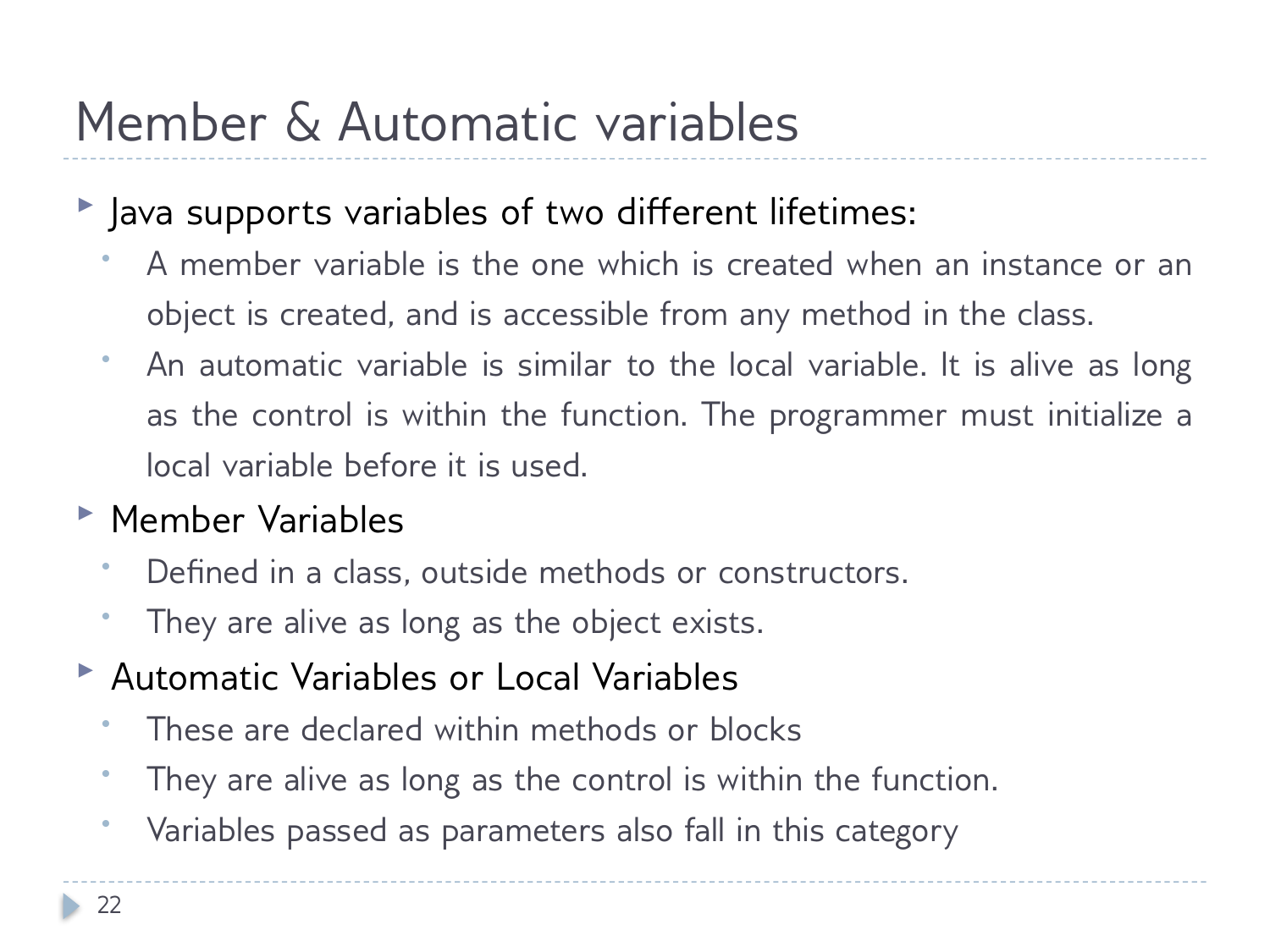

# Member & Automatic variables
Java supports variables of two different lifetimes:
A member variable is the one which is created when an instance or an object is created, and is accessible from any method in the class.
An automatic variable is similar to the local variable. It is alive as long as the control is within the function. The programmer must initialize a local variable before it is used.
Member Variables
Defined in a class, outside methods or constructors.
They are alive as long as the object exists.
Automatic Variables or Local Variables
These are declared within methods or blocks
They are alive as long as the control is within the function.
Variables passed as parameters also fall in this category

22